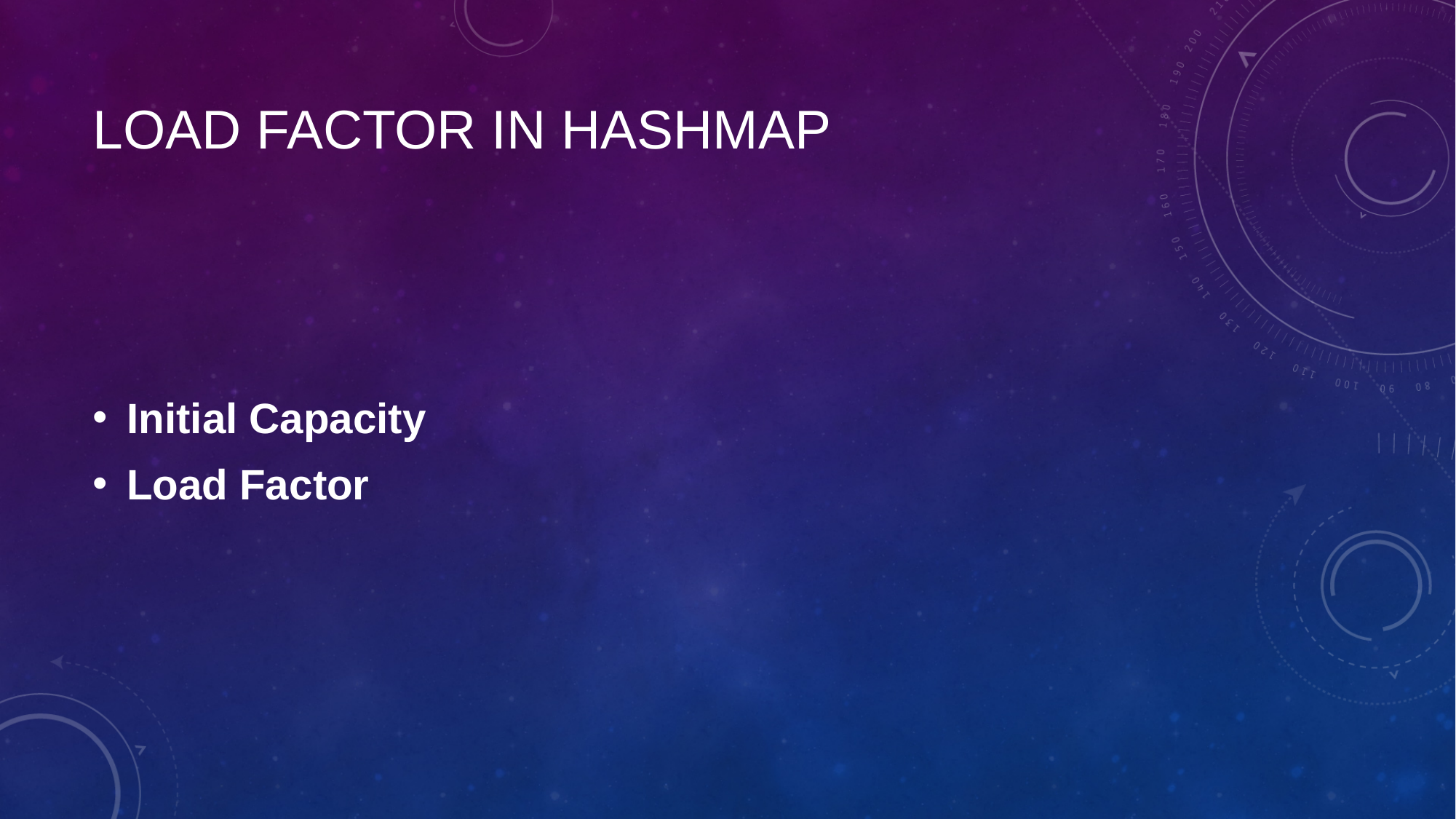

# Load Factor in HashMap
Initial Capacity
Load Factor